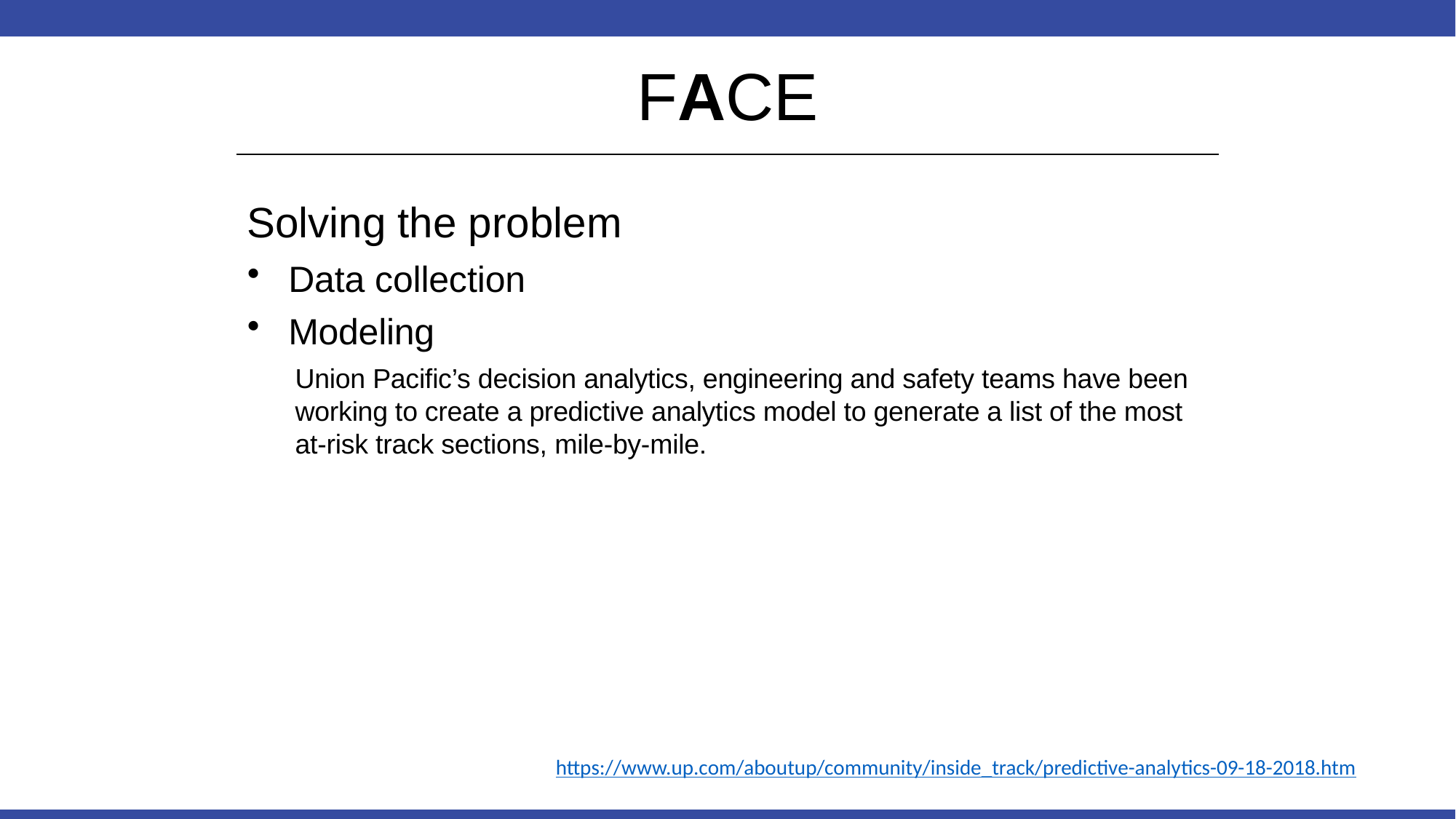

# FACE

Solving the problem
Data collection
Modeling
Union Pacific’s decision analytics, engineering and safety teams have been working to create a predictive analytics model to generate a list of the most at-risk track sections, mile-by-mile.
https://www.up.com/aboutup/community/inside_track/predictive-analytics-09-18-2018.htm